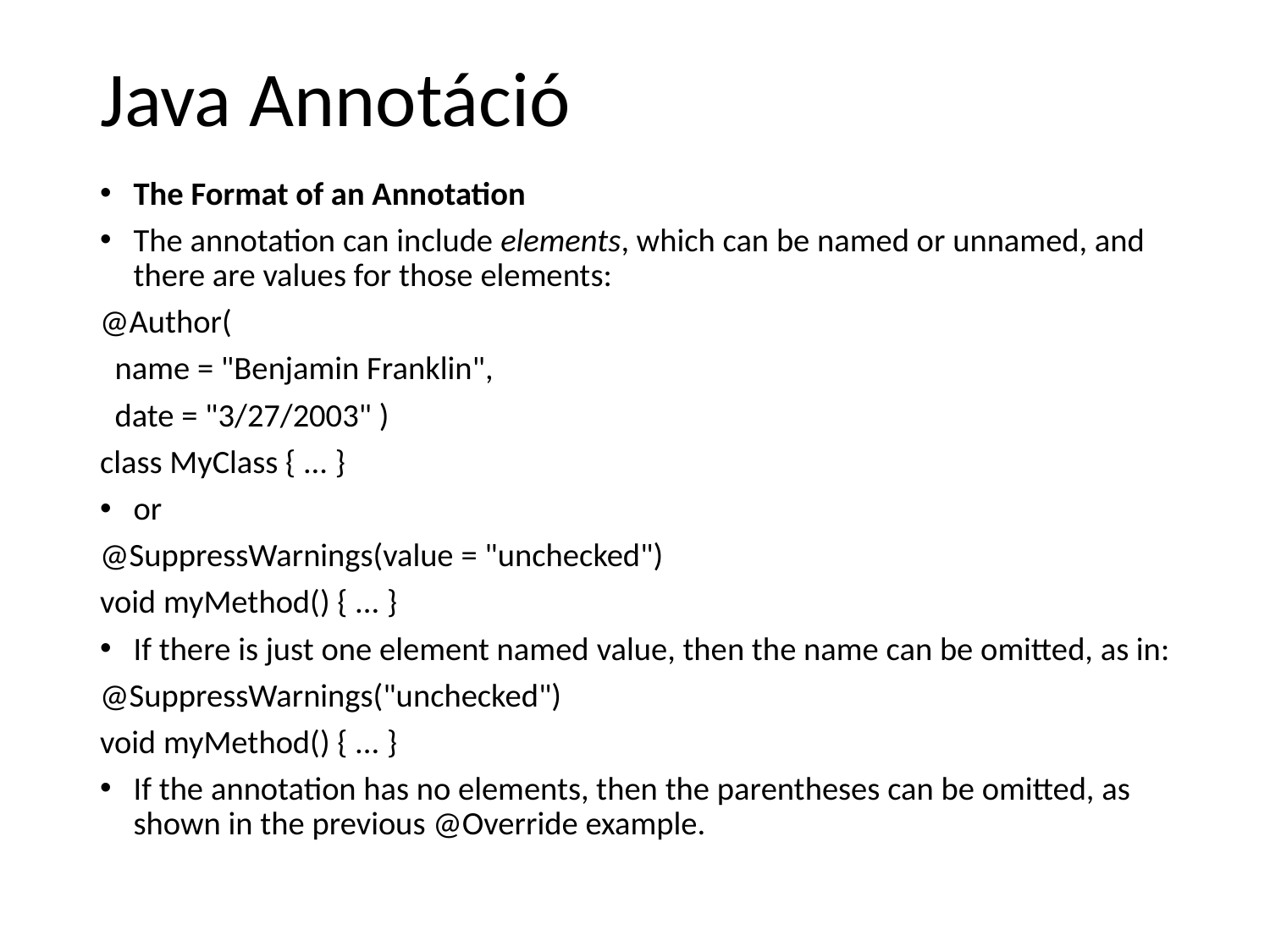

# Java Annotáció
The Format of an Annotation
The annotation can include elements, which can be named or unnamed, and there are values for those elements:
@Author(
  name = "Benjamin Franklin",
  date = "3/27/2003" )
class MyClass { ... }
or
@SuppressWarnings(value = "unchecked")
void myMethod() { ... }
If there is just one element named value, then the name can be omitted, as in:
@SuppressWarnings("unchecked")
void myMethod() { ... }
If the annotation has no elements, then the parentheses can be omitted, as shown in the previous @Override example.